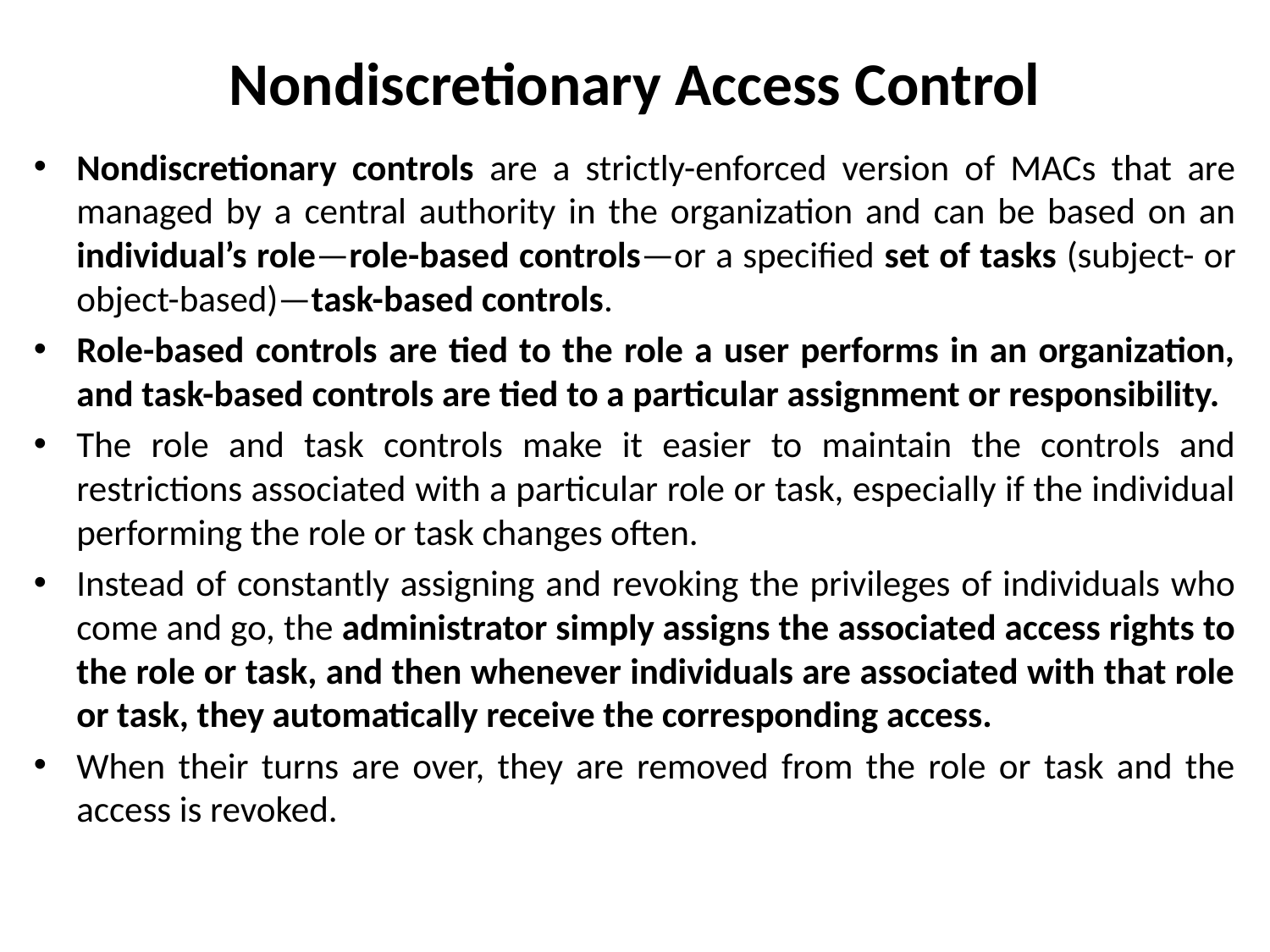

# Nondiscretionary Access Control
Nondiscretionary controls are a strictly-enforced version of MACs that are managed by a central authority in the organization and can be based on an individual’s role—role-based controls—or a specified set of tasks (subject- or object-based)—task-based controls.
Role-based controls are tied to the role a user performs in an organization, and task-based controls are tied to a particular assignment or responsibility.
The role and task controls make it easier to maintain the controls and restrictions associated with a particular role or task, especially if the individual performing the role or task changes often.
Instead of constantly assigning and revoking the privileges of individuals who come and go, the administrator simply assigns the associated access rights to the role or task, and then whenever individuals are associated with that role or task, they automatically receive the corresponding access.
When their turns are over, they are removed from the role or task and the access is revoked.